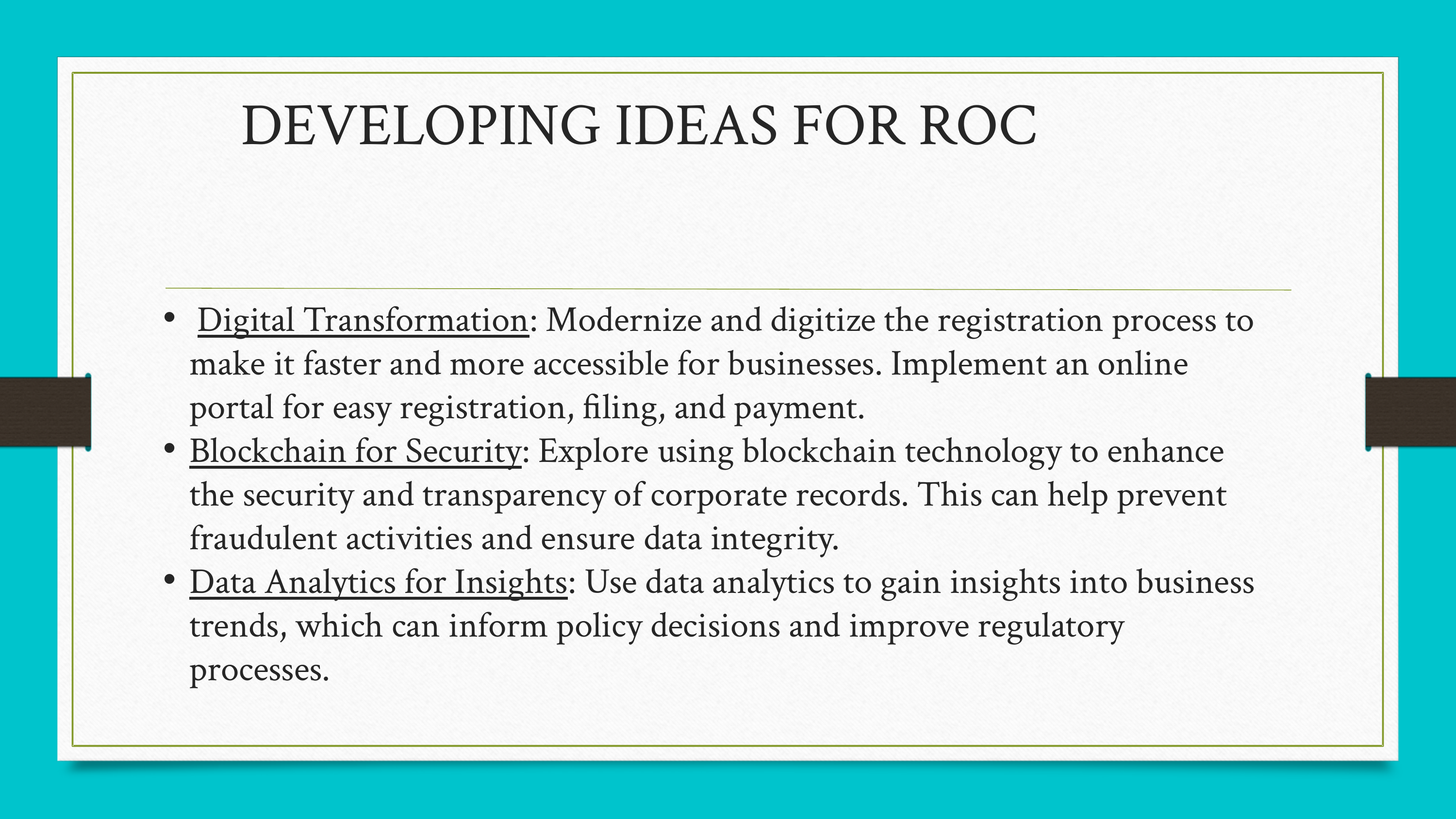

DEVELOPING IDEAS FOR ROC

 Digital Transformation: Modernize and digitize the registration process to make it faster and more accessible for businesses. Implement an online portal for easy registration, filing, and payment.
Blockchain for Security: Explore using blockchain technology to enhance the security and transparency of corporate records. This can help prevent fraudulent activities and ensure data integrity.
Data Analytics for Insights: Use data analytics to gain insights into business trends, which can inform policy decisions and improve regulatory processes.